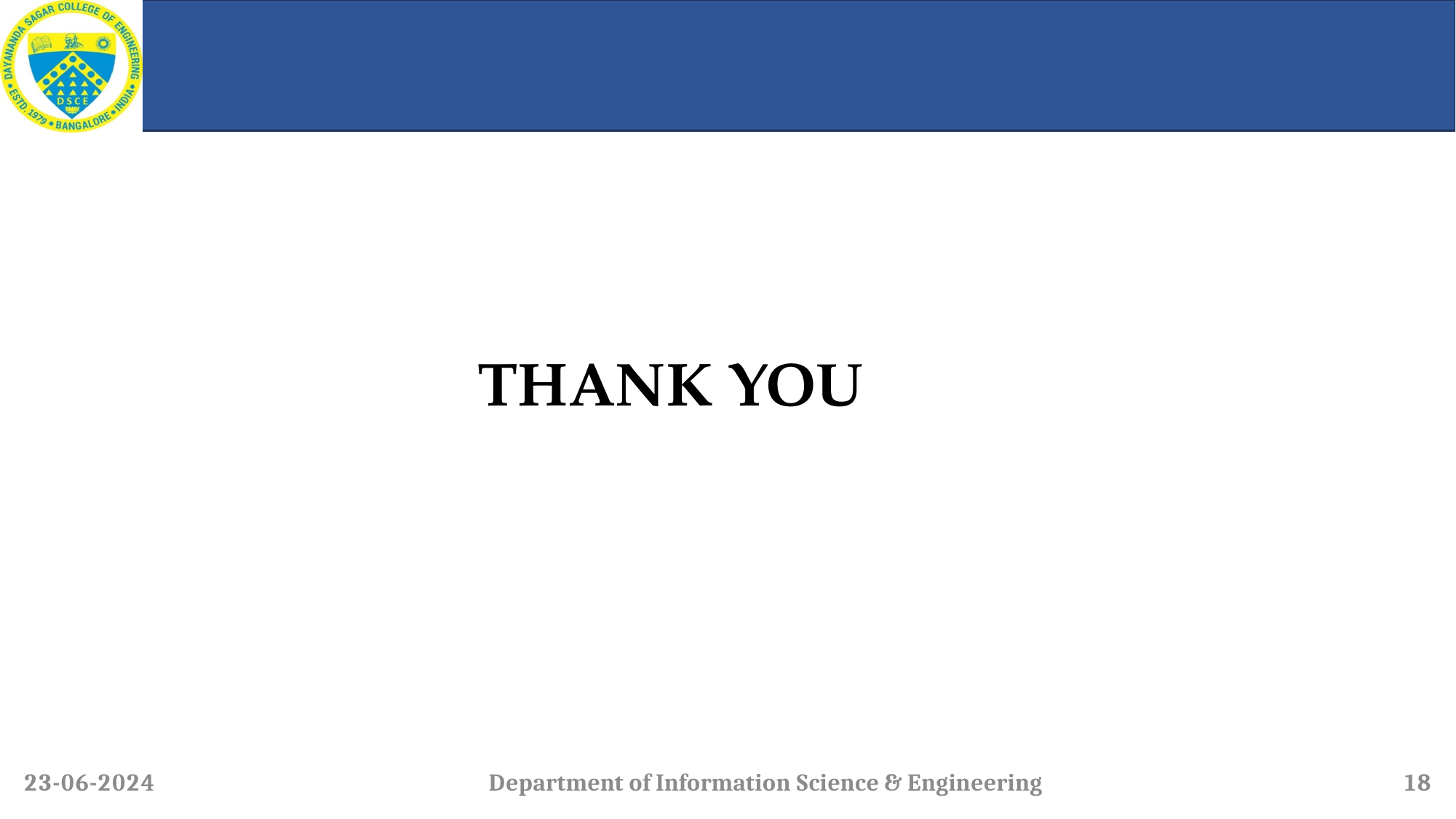

THANK YOU
23-06-2024
Department of Information Science & Engineering
18